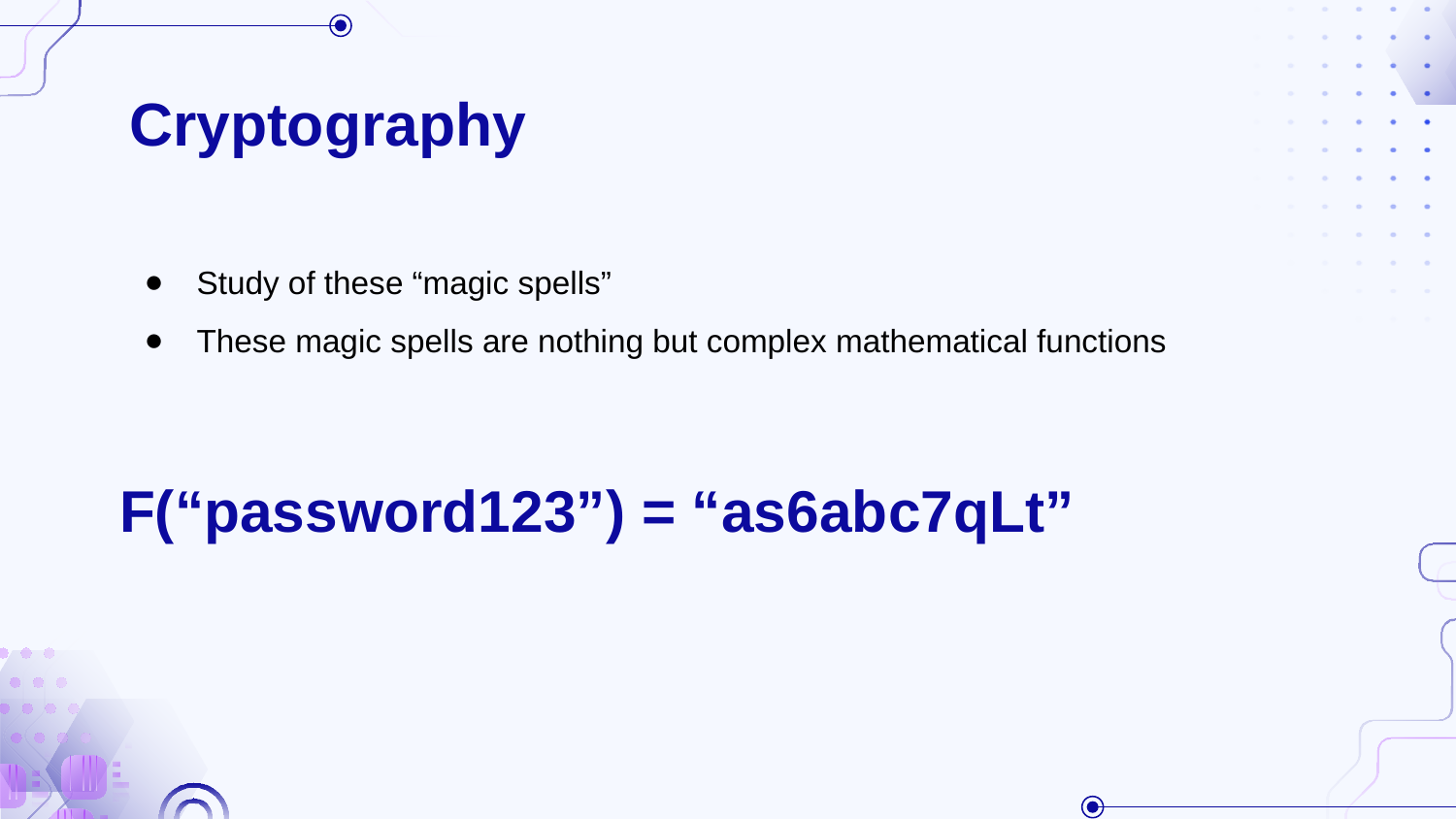

# Cryptography
Study of these “magic spells”
These magic spells are nothing but complex mathematical functions
F(“password123”) = “as6abc7qLt”